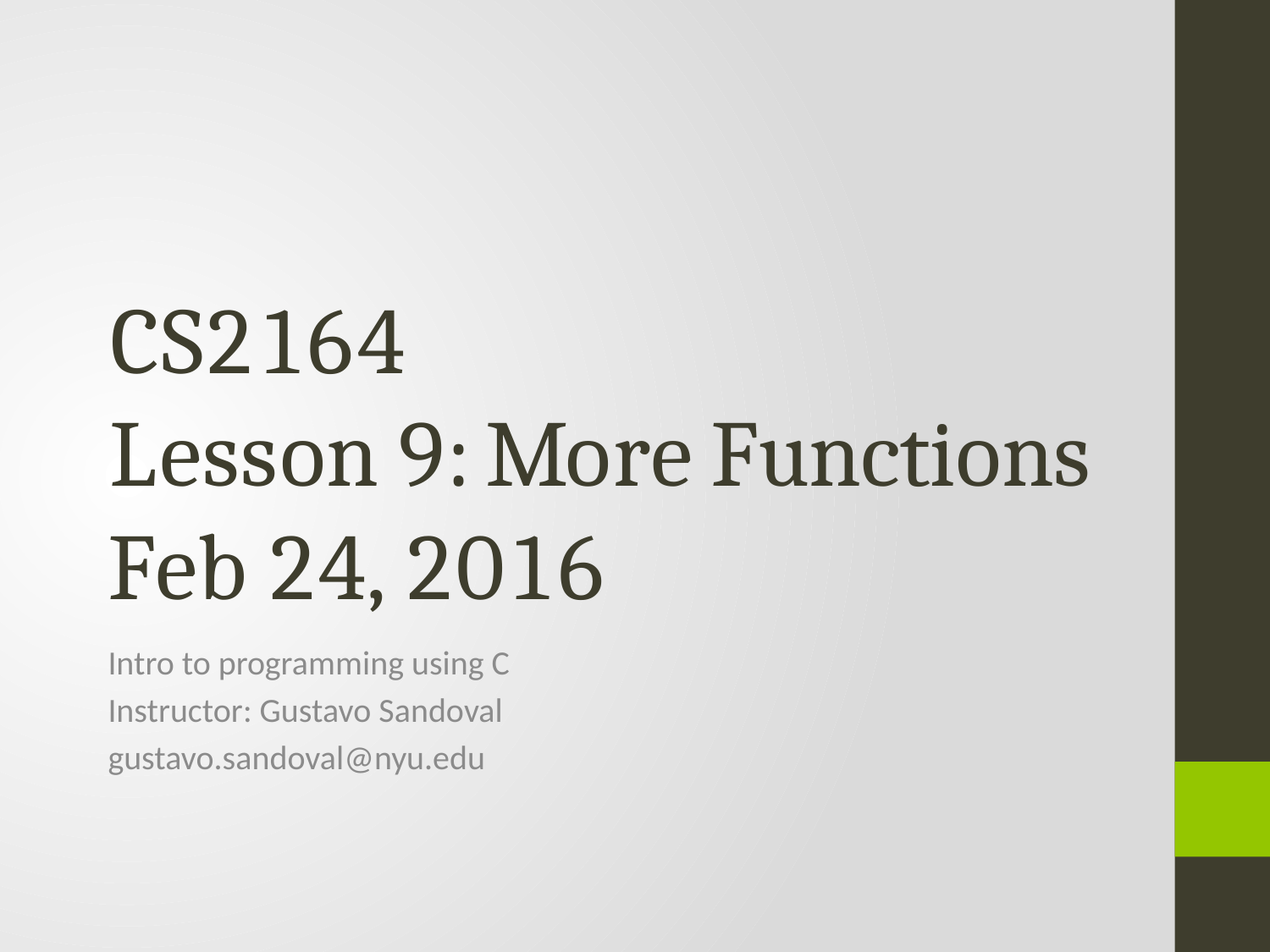

# CS2164 Lesson 9: More Functions Feb 24, 2016
Intro to programming using C
Instructor: Gustavo Sandoval
gustavo.sandoval@nyu.edu